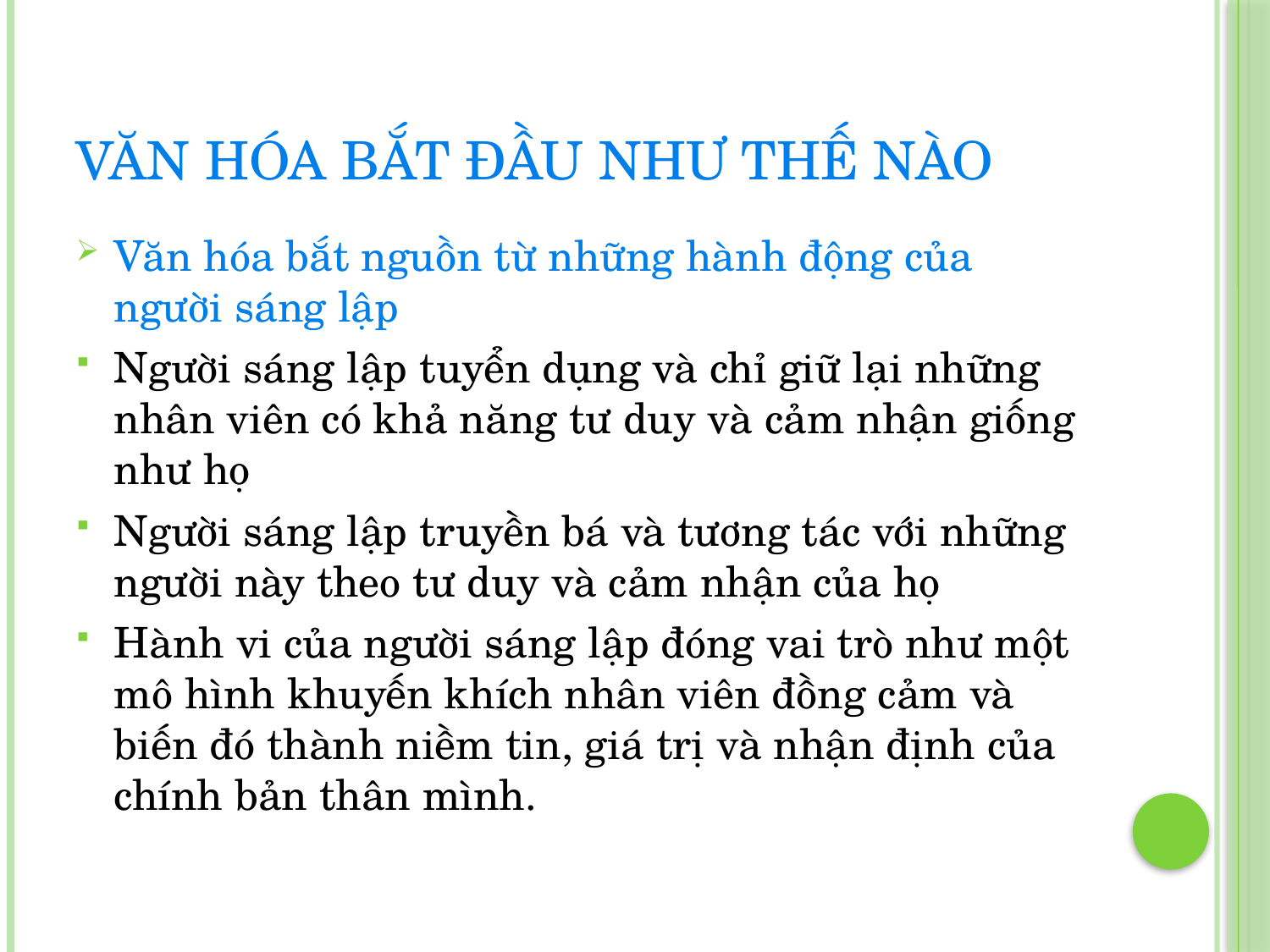

# Văn hóa bắt đầu như thế nào
Văn hóa bắt nguồn từ những hành động của người sáng lập
Người sáng lập tuyển dụng và chỉ giữ lại những nhân viên có khả năng tư duy và cảm nhận giống như họ
Người sáng lập truyền bá và tương tác với những người này theo tư duy và cảm nhận của họ
Hành vi của người sáng lập đóng vai trò như một mô hình khuyến khích nhân viên đồng cảm và biến đó thành niềm tin, giá trị và nhận định của chính bản thân mình.